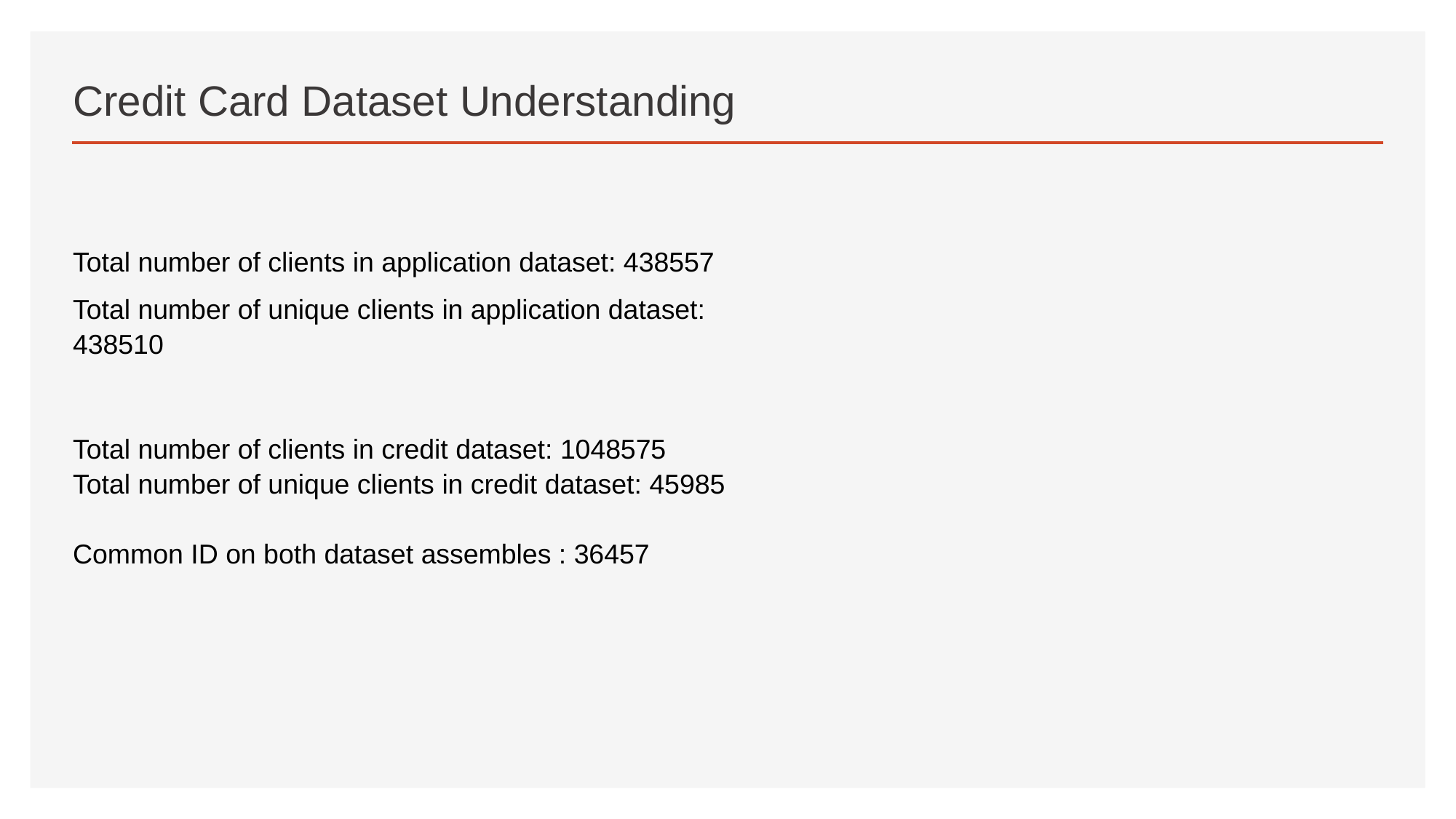

# Credit Card Dataset Understanding
Total number of clients in application dataset: 438557
Total number of unique clients in application dataset: 438510
Total number of clients in credit dataset: 1048575
Total number of unique clients in credit dataset: 45985
Common ID on both dataset assembles : 36457